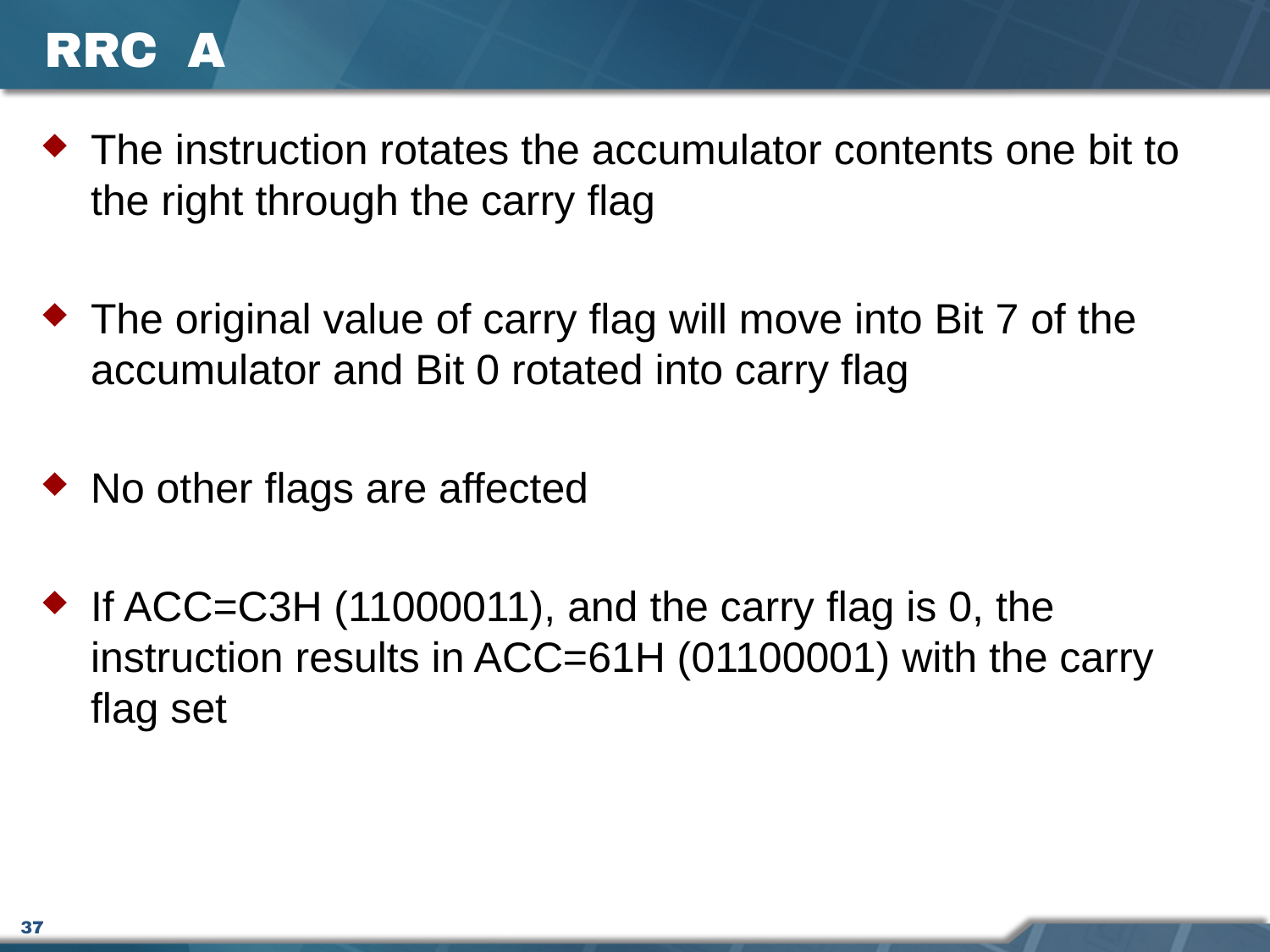

# RRC	 A
The instruction rotates the accumulator contents one bit to the right through the carry flag

The original value of carry flag will move into Bit 7 of the accumulator and Bit 0 rotated into carry flag

No other flags are affected

If ACC=C3H (11000011), and the carry flag is 0, the instruction results in ACC=61H (01100001) with the carry flag set